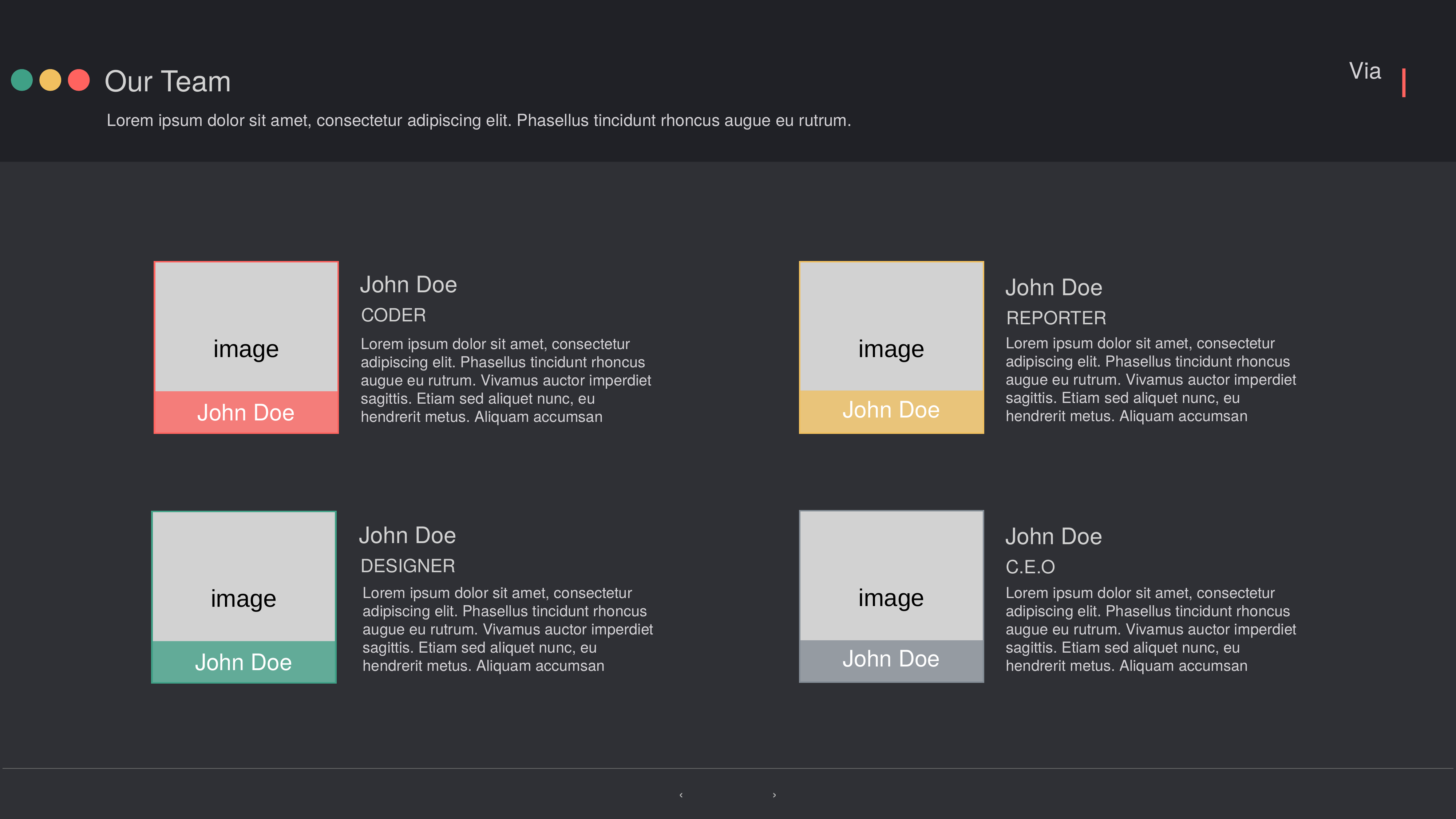

Our Team
Lorem ipsum dolor sit amet, consectetur adipiscing elit. Phasellus tincidunt rhoncus augue eu rutrum.
image
John Doe
CODER
Lorem ipsum dolor sit amet, consectetur adipiscing elit. Phasellus tincidunt rhoncus augue eu rutrum. Vivamus auctor imperdiet sagittis. Etiam sed aliquet nunc, eu hendrerit metus. Aliquam accumsan

John Doe
image
John Doe
REPORTER
Lorem ipsum dolor sit amet, consectetur adipiscing elit. Phasellus tincidunt rhoncus augue eu rutrum. Vivamus auctor imperdiet sagittis. Etiam sed aliquet nunc, eu hendrerit metus. Aliquam accumsan

John Doe
image
John Doe
C.E.O
Lorem ipsum dolor sit amet, consectetur adipiscing elit. Phasellus tincidunt rhoncus augue eu rutrum. Vivamus auctor imperdiet sagittis. Etiam sed aliquet nunc, eu hendrerit metus. Aliquam accumsan

John Doe
image
John Doe
DESIGNER
Lorem ipsum dolor sit amet, consectetur adipiscing elit. Phasellus tincidunt rhoncus augue eu rutrum. Vivamus auctor imperdiet sagittis. Etiam sed aliquet nunc, eu hendrerit metus. Aliquam accumsan

John Doe
51